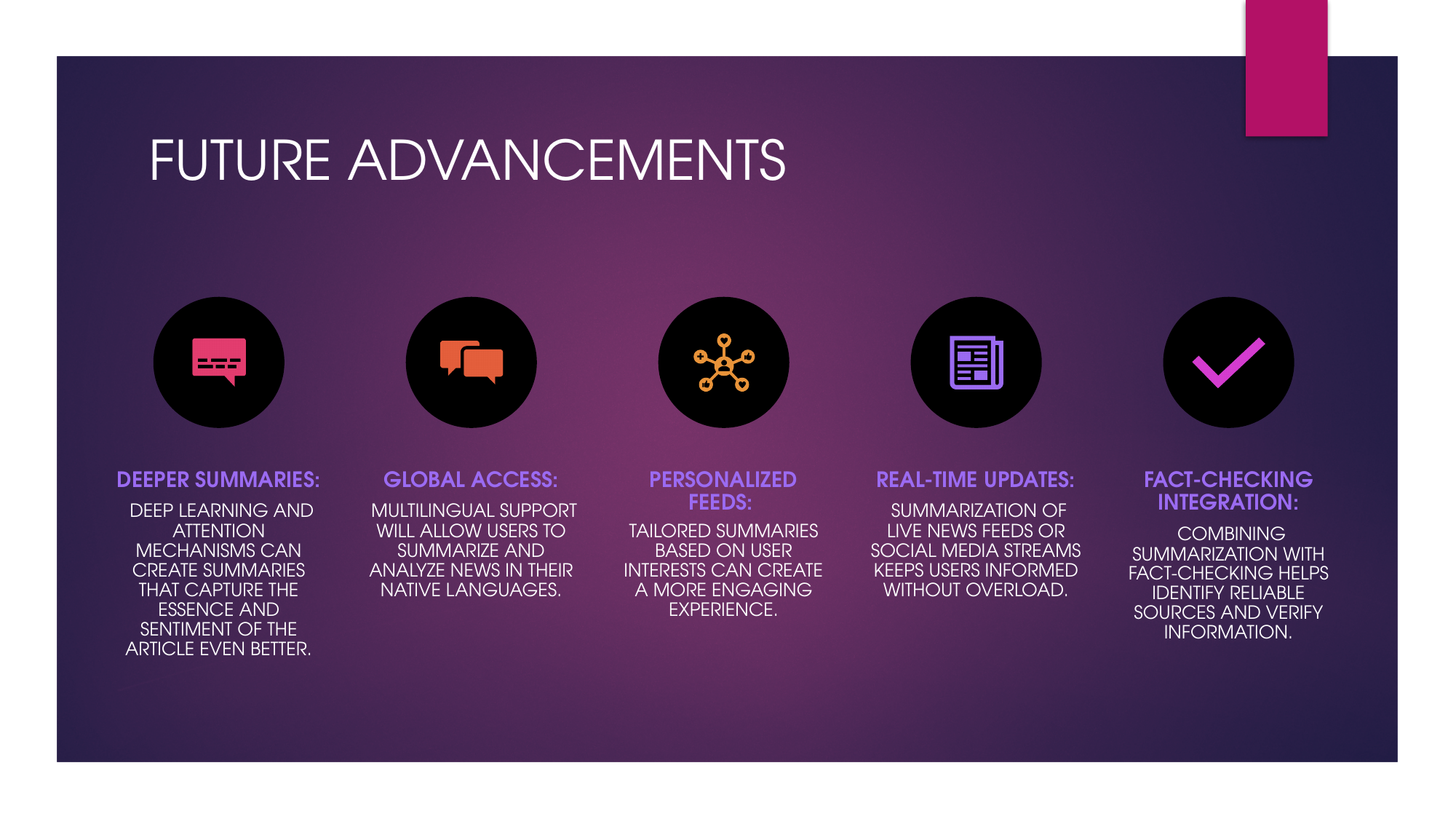

# FUTURE ADVANCEMENTS
Deeper Summaries:
 Deep learning and attention mechanisms can create summaries that capture the essence and sentiment of the article even better.
Global Access:
 Multilingual support will allow users to summarize and analyze news in their native languages.
Personalized Feeds:
Tailored summaries based on user interests can create a more engaging experience.
Real-Time Updates:
 Summarization of live news feeds or social media streams keeps users informed without overload.
Fact-Checking Integration:
 Combining summarization with fact-checking helps identify reliable sources and verify information.